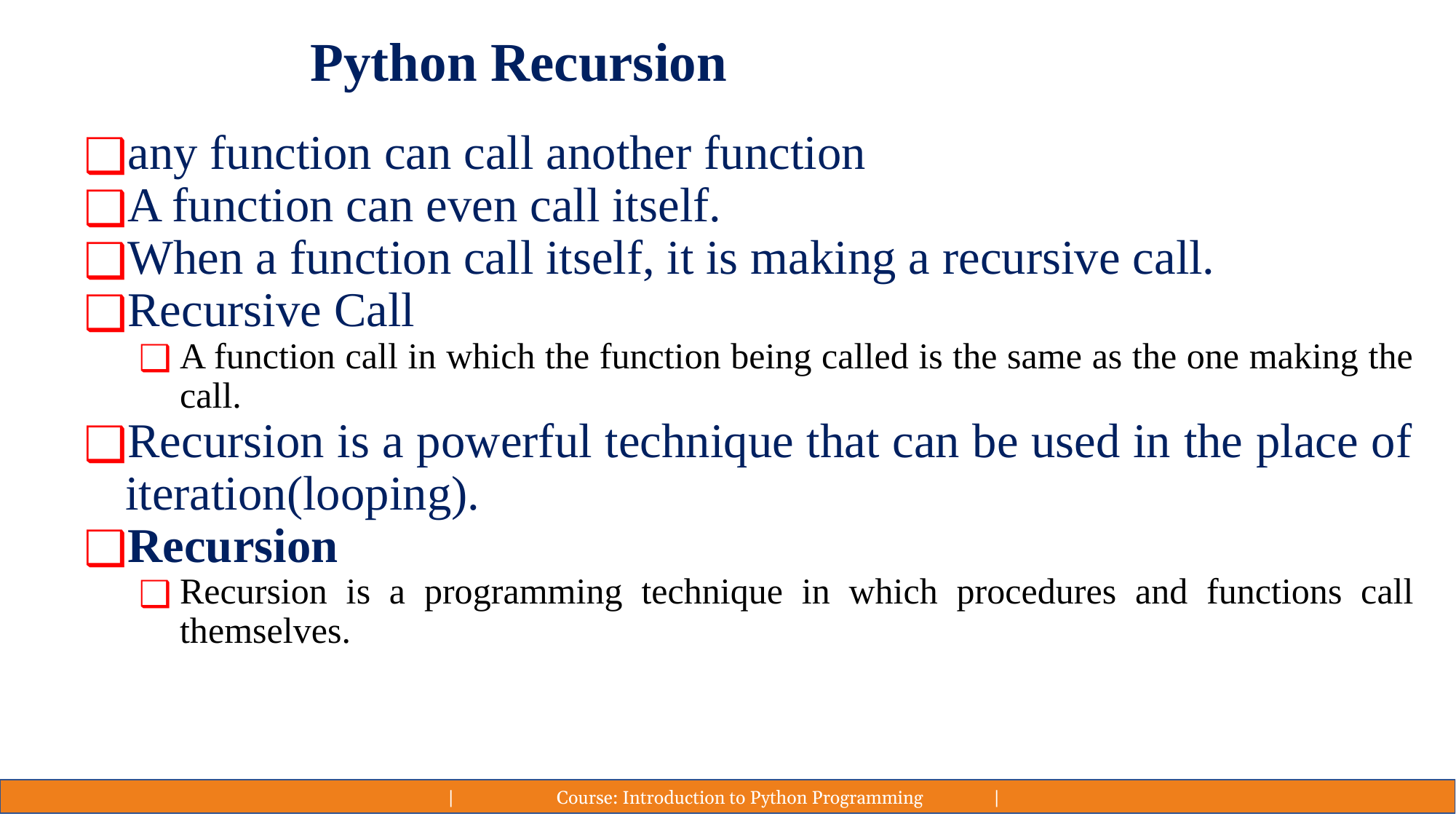

# Python Recursion
any function can call another function
A function can even call itself.
When a function call itself, it is making a recursive call.
Recursive Call
A function call in which the function being called is the same as the one making the call.
Recursion is a powerful technique that can be used in the place of iteration(looping).
Recursion
Recursion is a programming technique in which procedures and functions call themselves.